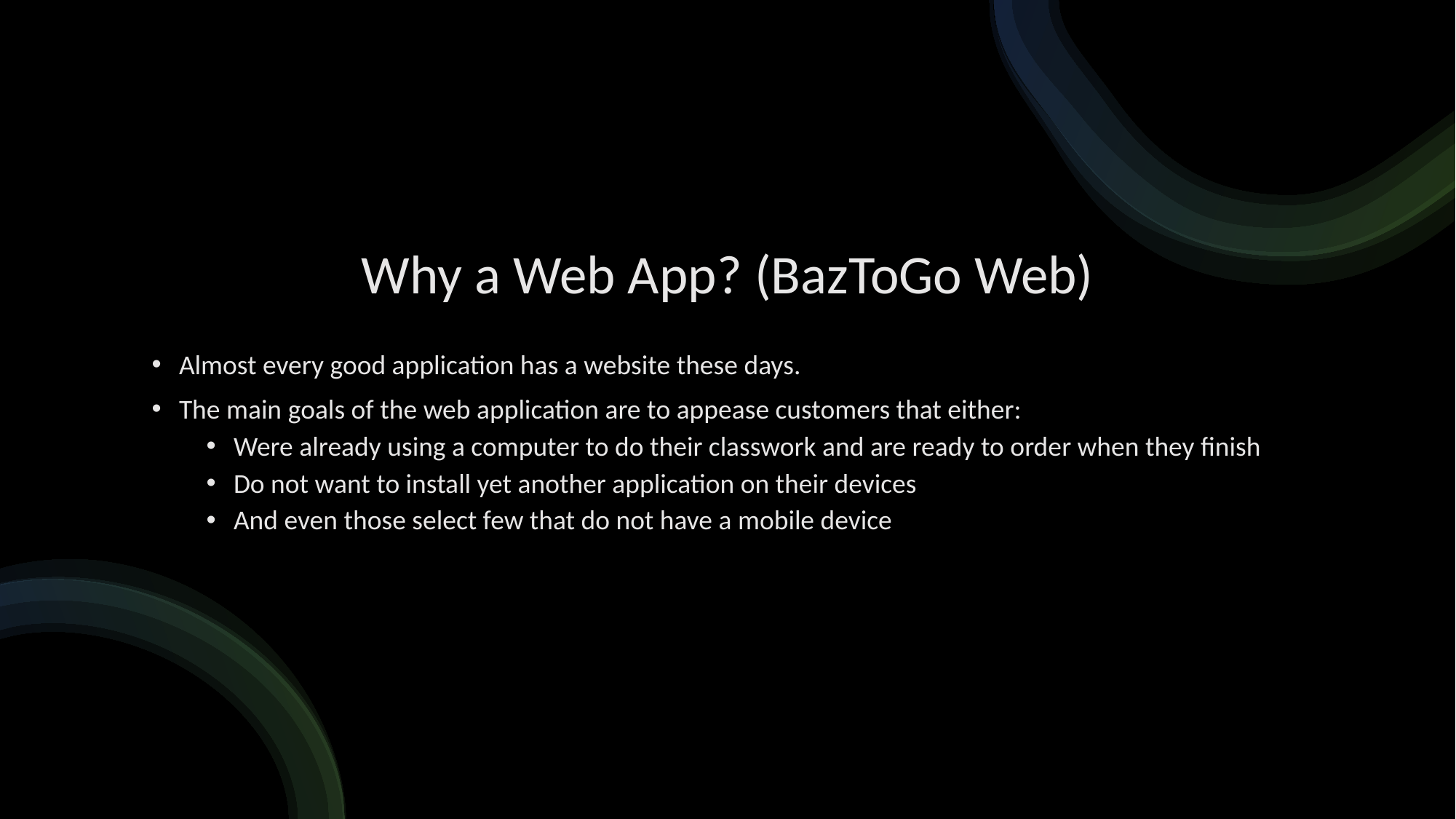

# Why a Web App? (BazToGo Web)
Almost every good application has a website these days.
The main goals of the web application are to appease customers that either:
Were already using a computer to do their classwork and are ready to order when they finish
Do not want to install yet another application on their devices
And even those select few that do not have a mobile device